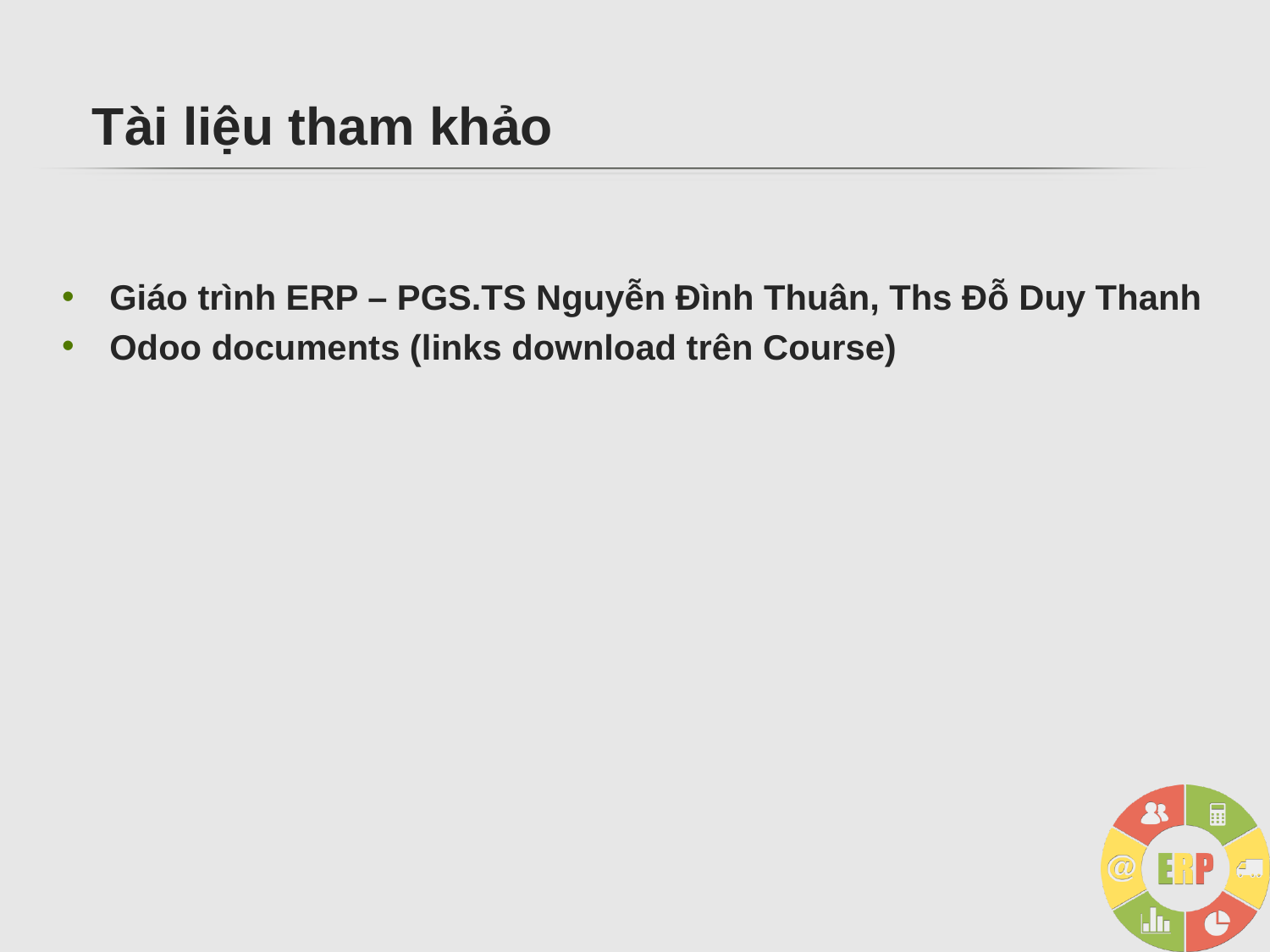

# Tài liệu tham khảo
Giáo trình ERP – PGS.TS Nguyễn Đình Thuân, Ths Đỗ Duy Thanh
Odoo documents (links download trên Course)